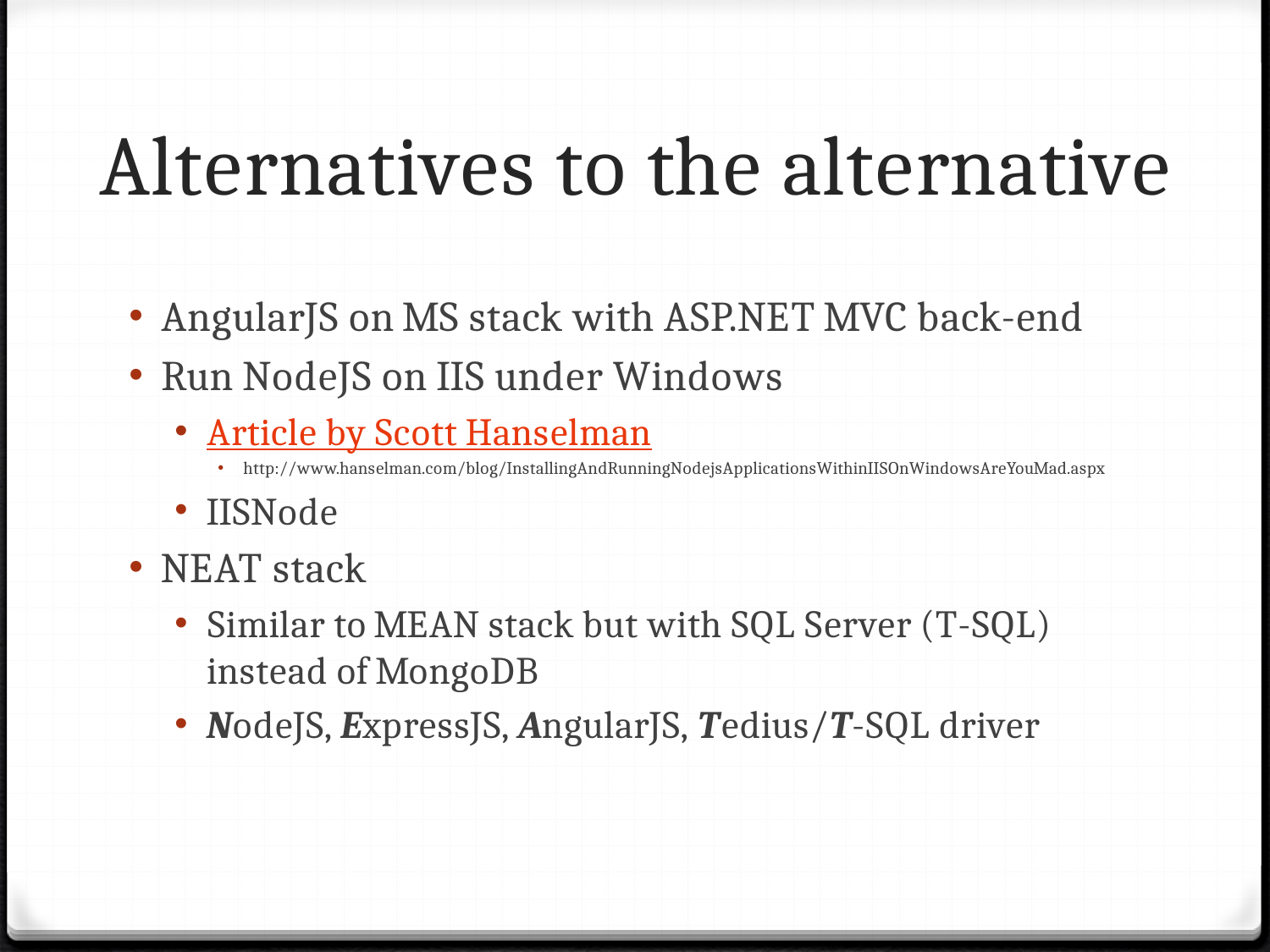

# Alternatives to the alternative
AngularJS on MS stack with ASP.NET MVC back-end
Run NodeJS on IIS under Windows
Article by Scott Hanselman
http://www.hanselman.com/blog/InstallingAndRunningNodejsApplicationsWithinIISOnWindowsAreYouMad.aspx
IISNode
NEAT stack
Similar to MEAN stack but with SQL Server (T-SQL) instead of MongoDB
NodeJS, ExpressJS, AngularJS, Tedius/T-SQL driver